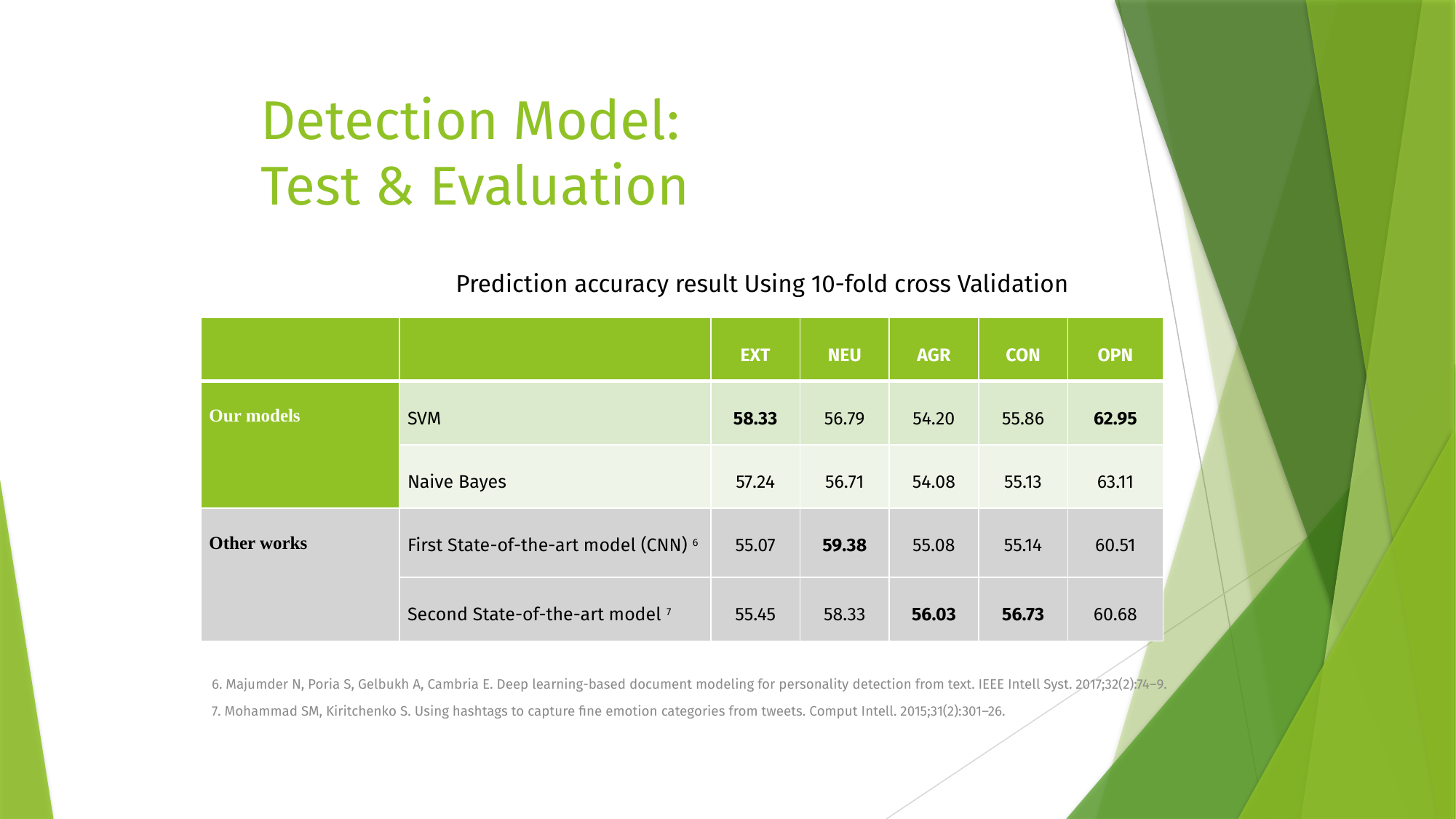

# Detection Model: Test & Evaluation
Prediction accuracy result Using 10-fold cross Validation
|  |  | EXT | NEU | AGR | CON | OPN |
| --- | --- | --- | --- | --- | --- | --- |
| Our models | SVM | 58.33 | 56.79 | 54.20 | 55.86 | 62.95 |
|  | Naive Bayes | 57.24 | 56.71 | 54.08 | 55.13 | 63.11 |
| Other works | First State-of-the-art model (CNN) 6 | 55.07 | 59.38 | 55.08 | 55.14 | 60.51 |
|  | Second State-of-the-art model 7 | 55.45 | 58.33 | 56.03 | 56.73 | 60.68 |
6. Majumder N, Poria S, Gelbukh A, Cambria E. Deep learning-based document modeling for personality detection from text. IEEE Intell Syst. 2017;32(2):74–9.
7. Mohammad SM, Kiritchenko S. Using hashtags to capture fine emotion categories from tweets. Comput Intell. 2015;31(2):301–26.
14